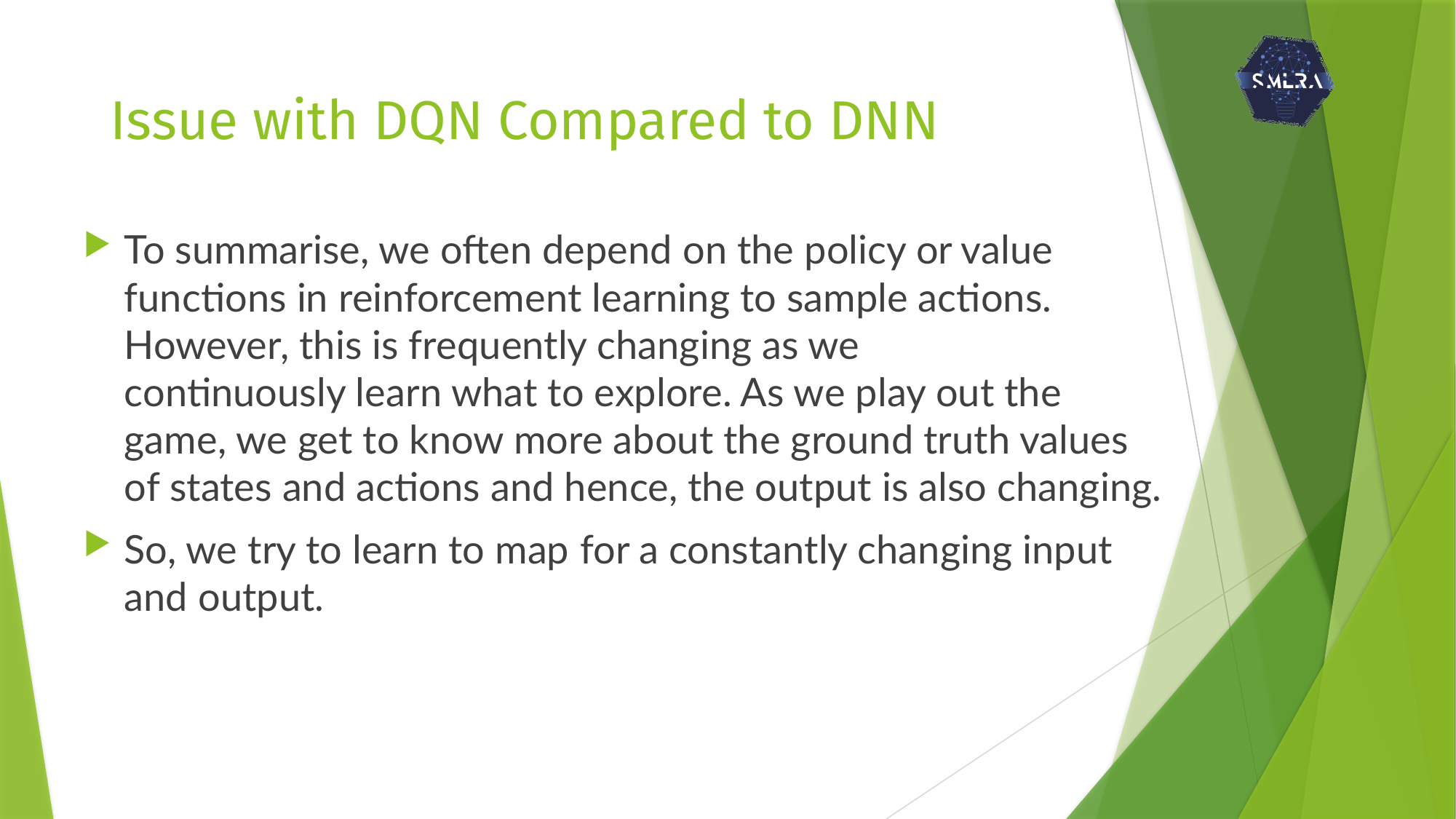

# Issue with DQN Compared to DNN
To summarise, we often depend on the policy or value functions in reinforcement learning to sample actions. However, this is frequently changing as we continuously learn what to explore. As we play out the game, we get to know more about the ground truth values of states and actions and hence, the output is also changing.
So, we try to learn to map for a constantly changing input and output.